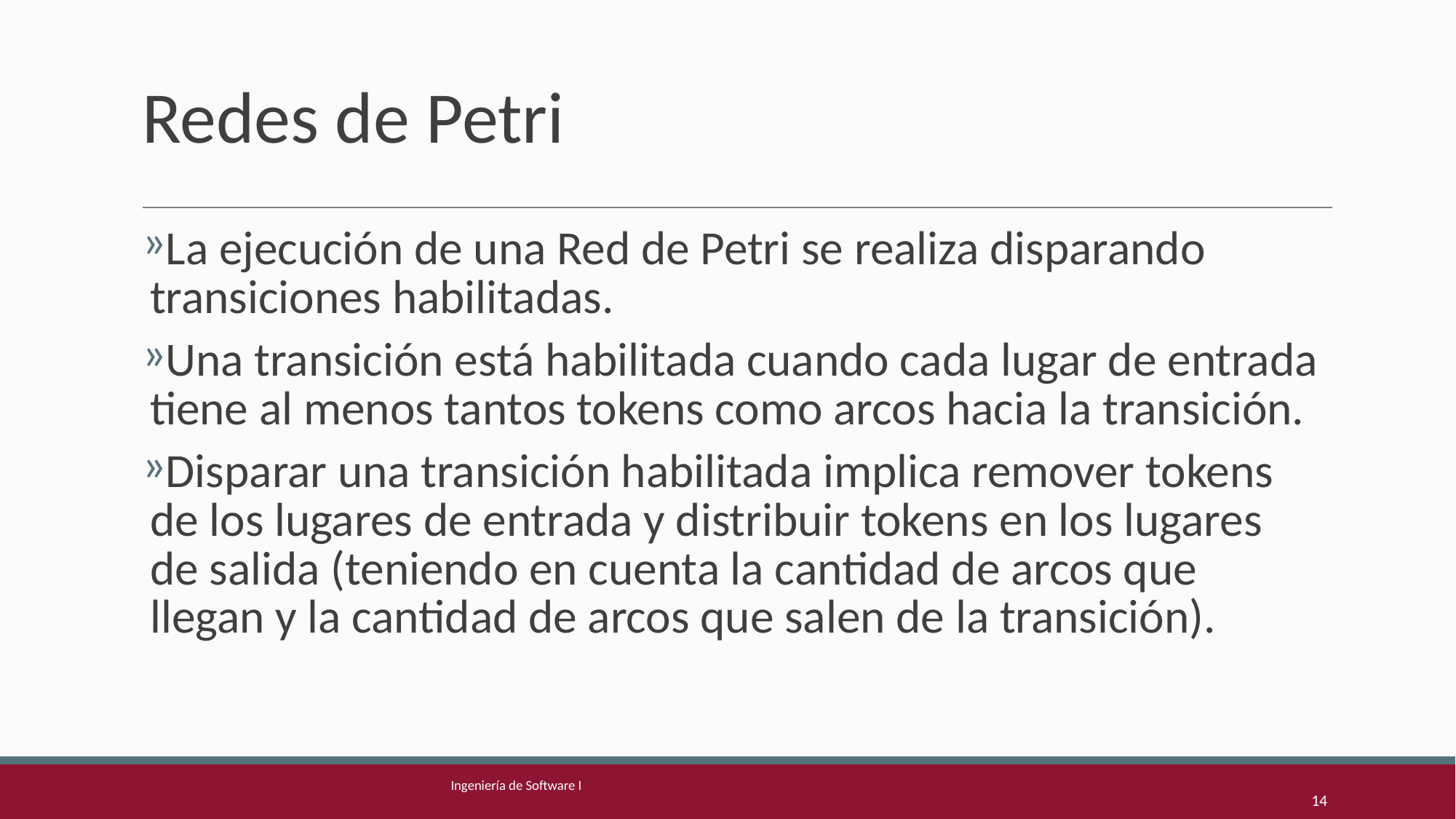

# Redes de Petri
La ejecución de una Red de Petri se realiza disparando transiciones habilitadas.
Una transición está habilitada cuando cada lugar de entrada tiene al menos tantos tokens como arcos hacia la transición.
Disparar una transición habilitada implica remover tokens de los lugares de entrada y distribuir tokens en los lugares de salida (teniendo en cuenta la cantidad de arcos que llegan y la cantidad de arcos que salen de la transición).

Ingeniería de Software I
14